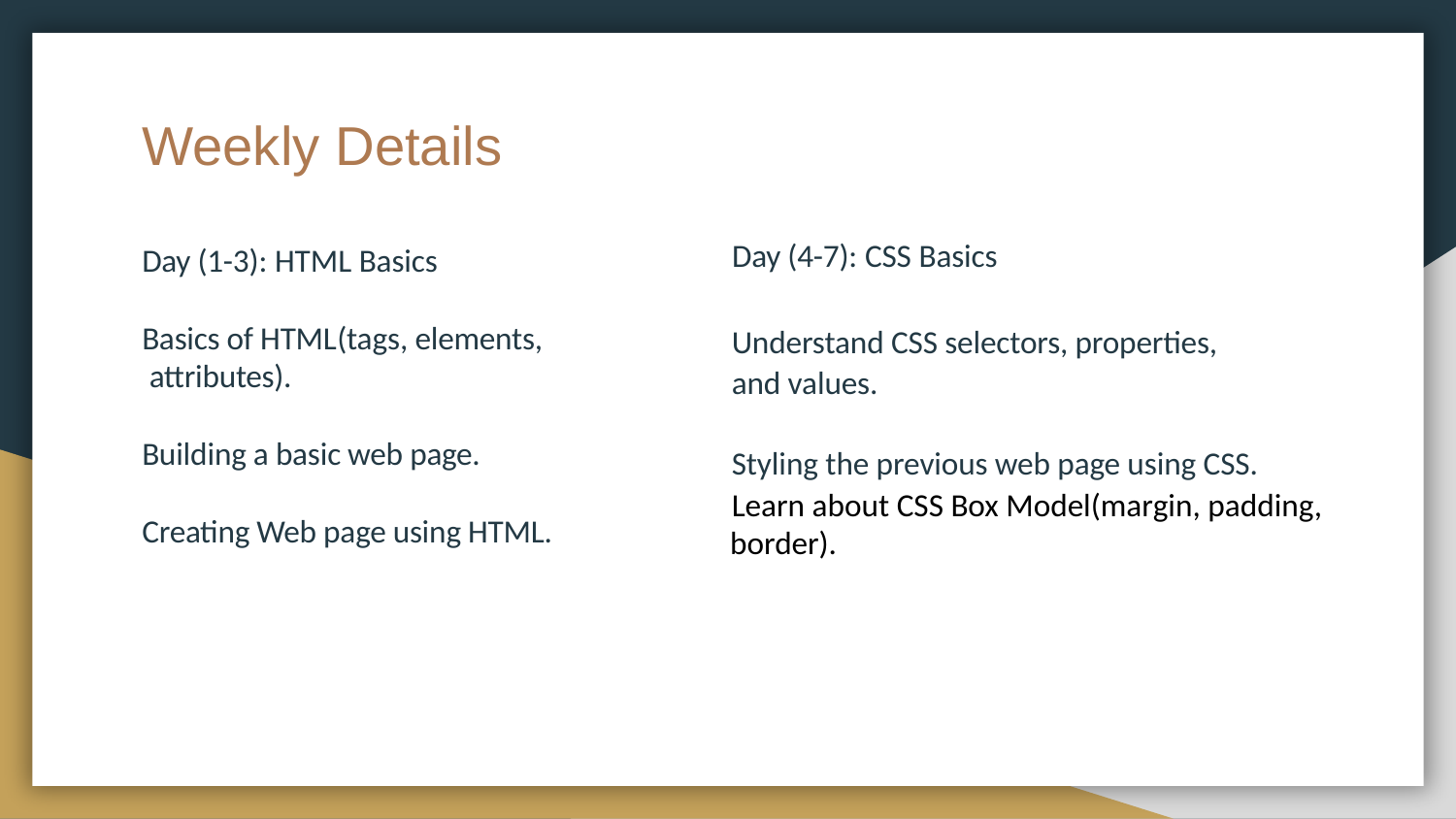

# Weekly Details
Day (4-7): CSS Basics

Understand CSS selectors, properties,
and values.

Styling the previous web page using CSS.
Learn about CSS Box Model(margin, padding,
border).
Day (1-3): HTML Basics

Basics of HTML(tags, elements,
 attributes).

Building a basic web page.

Creating Web page using HTML.